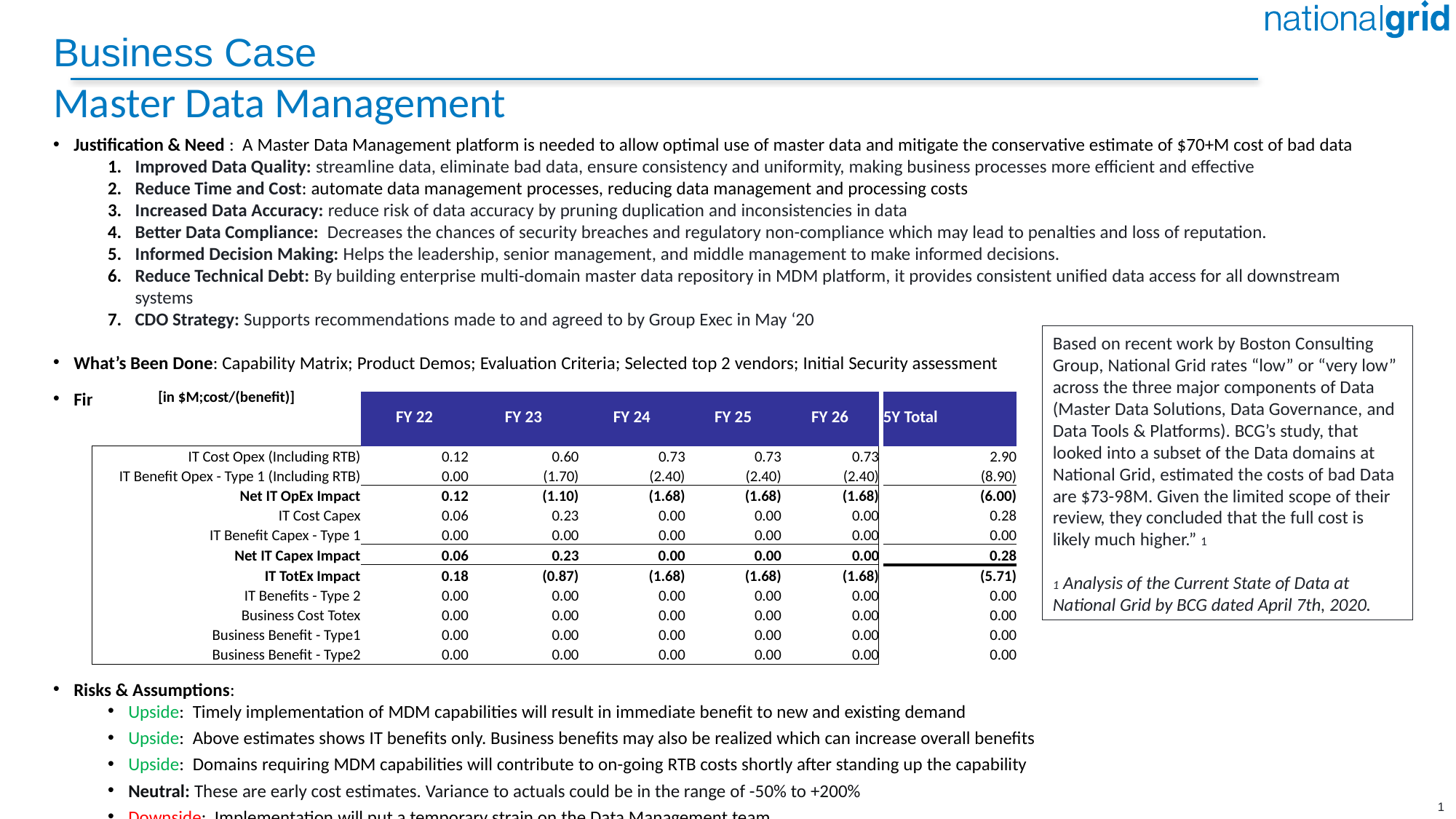

Business Case
Master Data Management
Justification & Need :  A Master Data Management platform is needed to allow optimal use of master data and mitigate the conservative estimate of $70+M cost of bad data
Improved Data Quality: streamline data, eliminate bad data, ensure consistency and uniformity, making business processes more efficient and effective
Reduce Time and Cost: automate data management processes, reducing data management and processing costs
Increased Data Accuracy: reduce risk of data accuracy by pruning duplication and inconsistencies in data
Better Data Compliance:  Decreases the chances of security breaches and regulatory non-compliance which may lead to penalties and loss of reputation.
Informed Decision Making: Helps the leadership, senior management, and middle management to make informed decisions.
Reduce Technical Debt: By building enterprise multi-domain master data repository in MDM platform, it provides consistent unified data access for all downstream systems
CDO Strategy: Supports recommendations made to and agreed to by Group Exec in May ‘20

What’s Been Done: Capability Matrix; Product Demos; Evaluation Criteria; Selected top 2 vendors; Initial Security assessment

Financials:

Risks & Assumptions:
Upside:  Timely implementation of MDM capabilities will result in immediate benefit to new and existing demand
Upside:  Above estimates shows IT benefits only. Business benefits may also be realized which can increase overall benefits
Upside:  Domains requiring MDM capabilities will contribute to on-going RTB costs shortly after standing up the capability
Neutral: These are early cost estimates. Variance to actuals could be in the range of -50% to +200%
Downside:  Implementation will put a temporary strain on the Data Management team
Based on recent work by Boston Consulting Group, National Grid rates “low” or “very low” across the three major components of Data (Master Data Solutions, Data Governance, and Data Tools & Platforms). BCG’s study, that looked into a subset of the Data domains at National Grid, estimated the costs of bad Data are $73-98M. Given the limited scope of their review, they concluded that the full cost is likely much higher.” 1

1 Analysis of the Current State of Data at National Grid by BCG dated April 7th, 2020.
| [in $M;cost/(benefit)] | FY 22 | FY 23 | FY 24 | FY 25 | FY 26 |  | 5Y Total |
| --- | --- | --- | --- | --- | --- | --- | --- |
| IT Cost Opex (Including RTB) | 0.12 | 0.60 | 0.73 | 0.73 | 0.73 |  | 2.90 |
| IT Benefit Opex - Type 1 (Including RTB) | 0.00 | (1.70) | (2.40) | (2.40) | (2.40) |  | (8.90) |
| Net IT OpEx Impact | 0.12 | (1.10) | (1.68) | (1.68) | (1.68) |  | (6.00) |
| IT Cost Capex | 0.06 | 0.23 | 0.00 | 0.00 | 0.00 |  | 0.28 |
| IT Benefit Capex - Type 1 | 0.00 | 0.00 | 0.00 | 0.00 | 0.00 |  | 0.00 |
| Net IT Capex Impact | 0.06 | 0.23 | 0.00 | 0.00 | 0.00 |  | 0.28 |
| IT TotEx Impact | 0.18 | (0.87) | (1.68) | (1.68) | (1.68) |  | (5.71) |
| IT Benefits - Type 2 | 0.00 | 0.00 | 0.00 | 0.00 | 0.00 |  | 0.00 |
| Business Cost Totex | 0.00 | 0.00 | 0.00 | 0.00 | 0.00 |  | 0.00 |
| Business Benefit - Type1 | 0.00 | 0.00 | 0.00 | 0.00 | 0.00 |  | 0.00 |
| Business Benefit - Type2 | 0.00 | 0.00 | 0.00 | 0.00 | 0.00 |  | 0.00 |